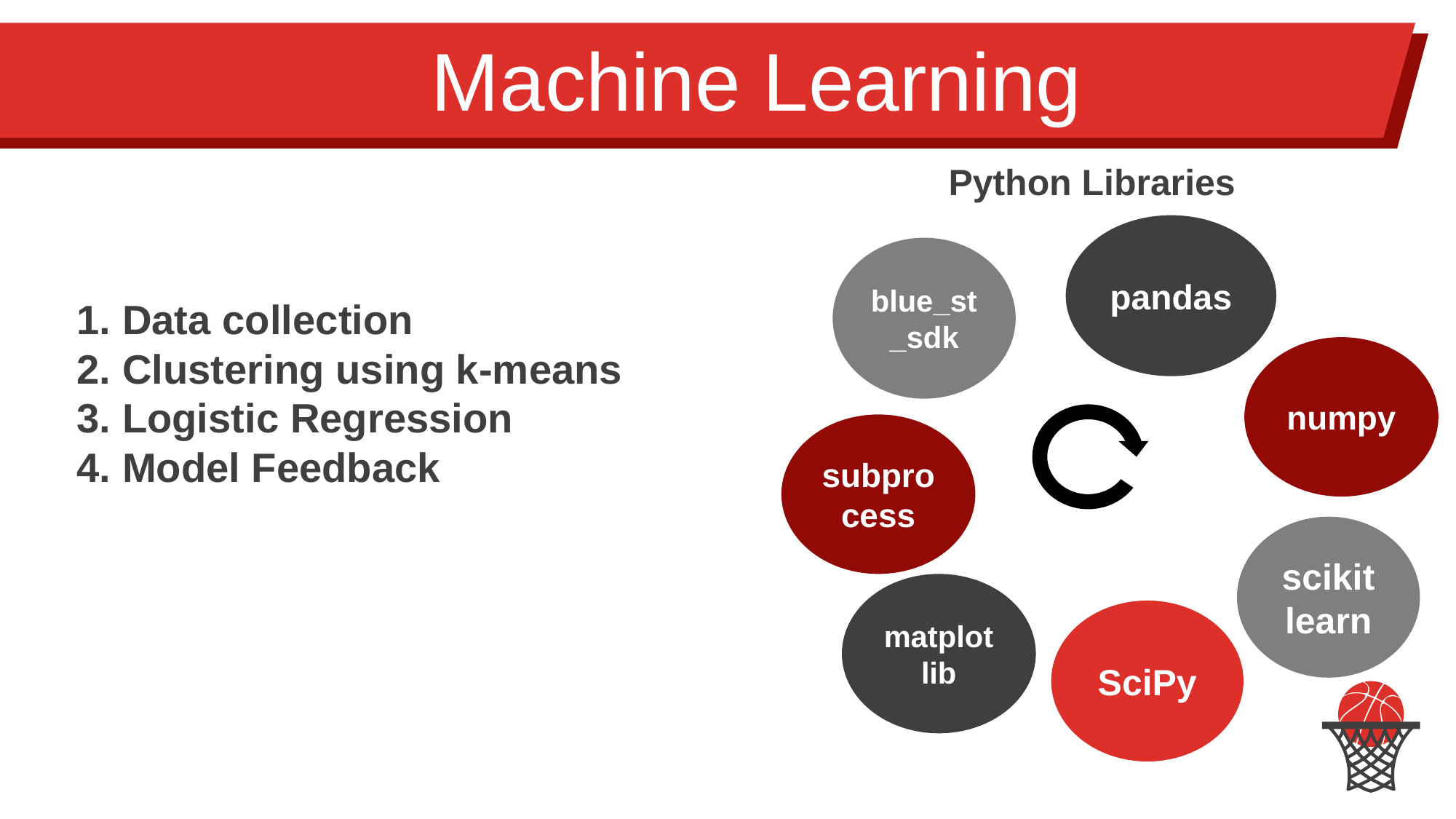

Machine Learning
Python Libraries
pandas
scikit learn
numpy
SciPy

blue_st_sdk
1. Data collection
2. Clustering using k-means
3. Logistic Regression
4. Model Feedback
subprocess
matplotlib